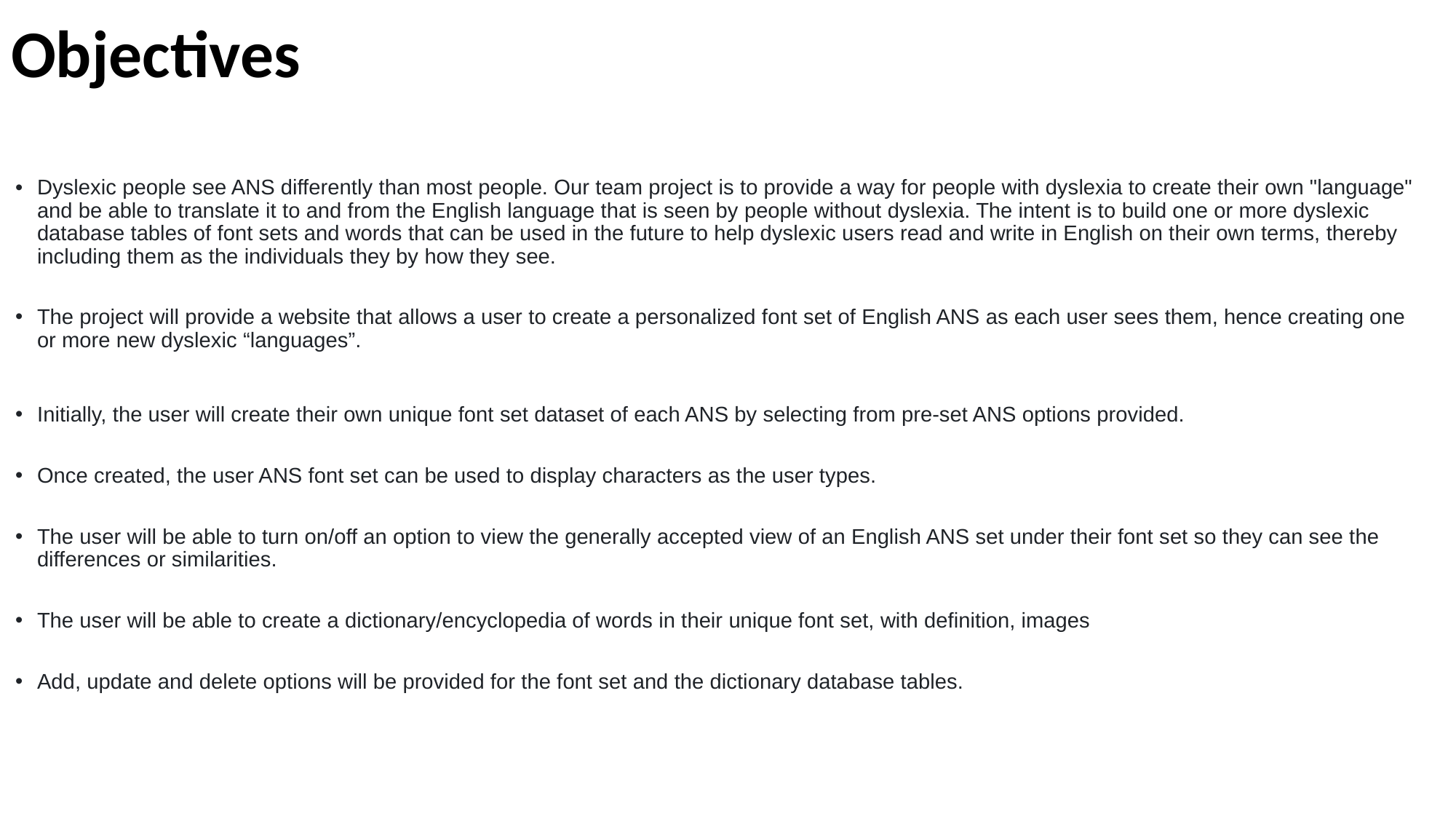

# Objectives
Dyslexic people see ANS differently than most people. Our team project is to provide a way for people with dyslexia to create their own "language" and be able to translate it to and from the English language that is seen by people without dyslexia. The intent is to build one or more dyslexic database tables of font sets and words that can be used in the future to help dyslexic users read and write in English on their own terms, thereby including them as the individuals they by how they see.

The project will provide a website that allows a user to create a personalized font set of English ANS as each user sees them, hence creating one or more new dyslexic “languages”.

Initially, the user will create their own unique font set dataset of each ANS by selecting from pre-set ANS options provided.

Once created, the user ANS font set can be used to display characters as the user types.

The user will be able to turn on/off an option to view the generally accepted view of an English ANS set under their font set so they can see the differences or similarities.

The user will be able to create a dictionary/encyclopedia of words in their unique font set, with definition, images

Add, update and delete options will be provided for the font set and the dictionary database tables.

Note: ANS = Alpha-Numeric/Special character set